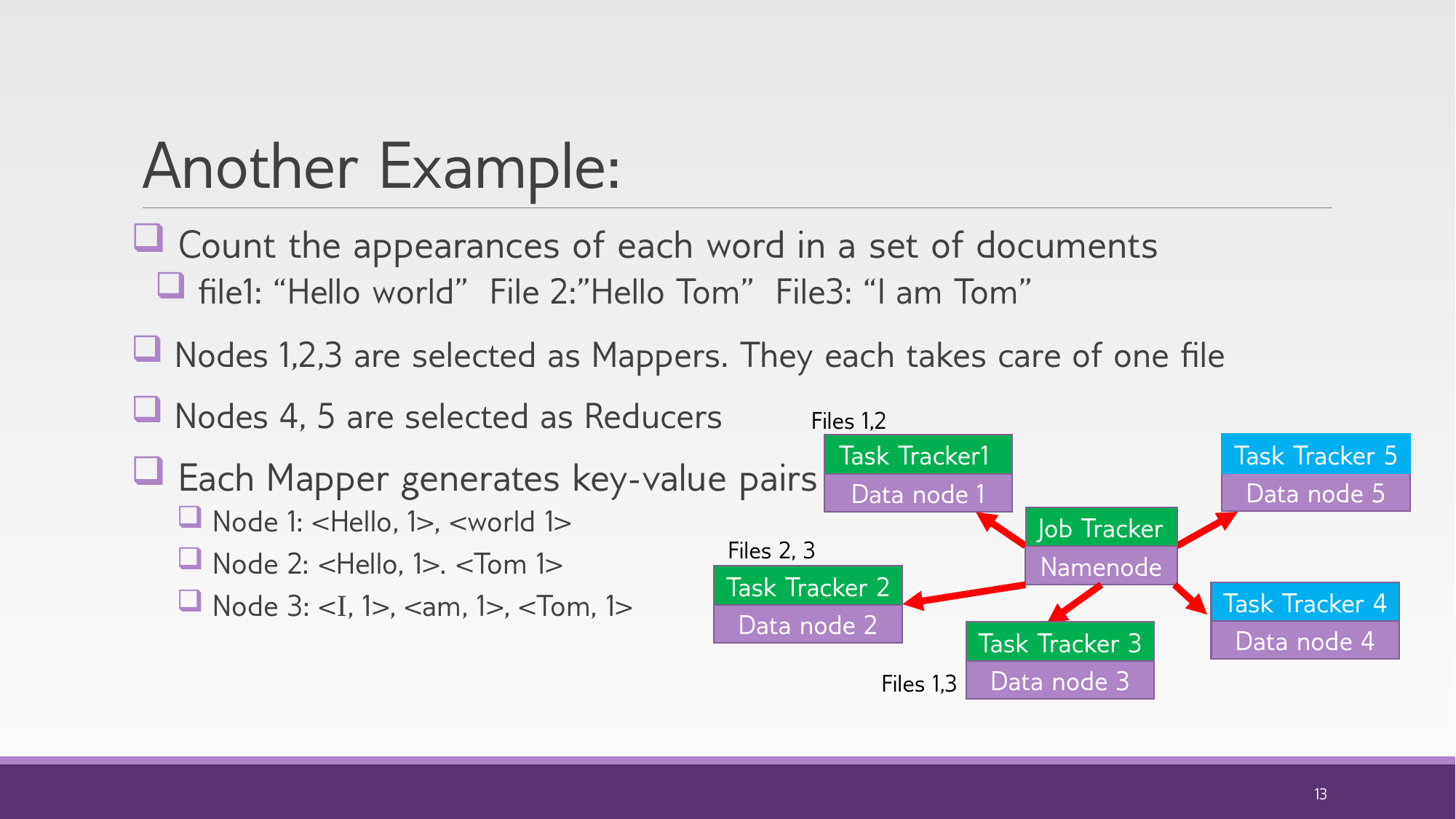

# Another Example:
 Count the appearances of each word in a set of documents
 file1: “Hello world”  File 2:”Hello Tom”  File3: “I am Tom”
 Nodes 1,2,3 are selected as Mappers. They each takes care of one file
 Nodes 4, 5 are selected as Reducers
 Each Mapper generates key-value pairs
 Node 1: <Hello, 1>, <world 1>
 Node 2: <Hello, 1>. <Tom 1>
 Node 3: <I, 1>, <am, 1>, <Tom, 1>

Files 1,2
Task Tracker 5
Task Tracker1
Data node 5
Data node 1
Job Tracker
Files 2, 3
Namenode
Task Tracker 2
Task Tracker 4
Data node 2
Data node 4
Task Tracker 3
Data node 3
Files 1,3
13